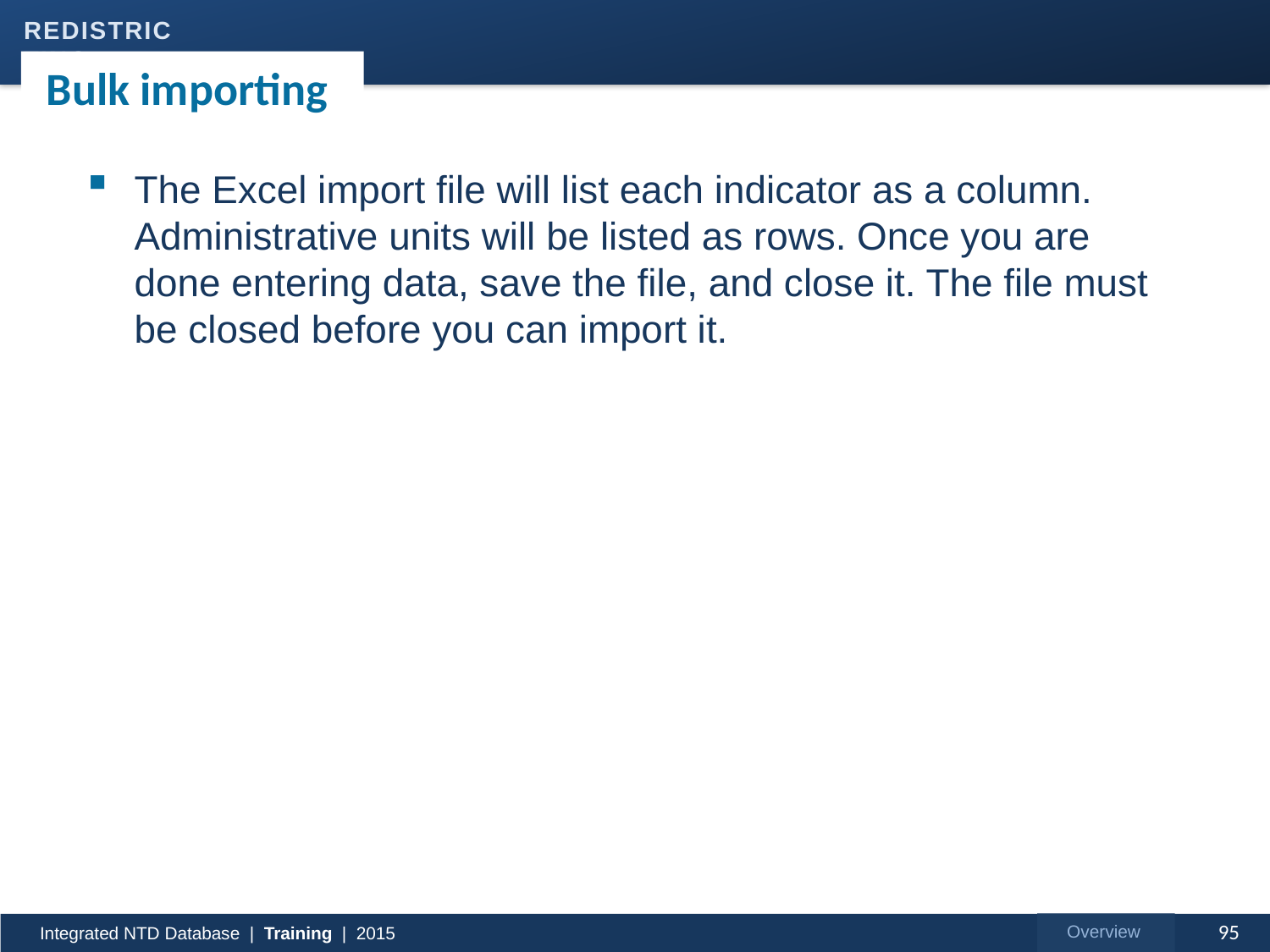

redistricting
# Bulk importing
The Excel import file will list each indicator as a column. Administrative units will be listed as rows. Once you are done entering data, save the file, and close it. The file must be closed before you can import it.